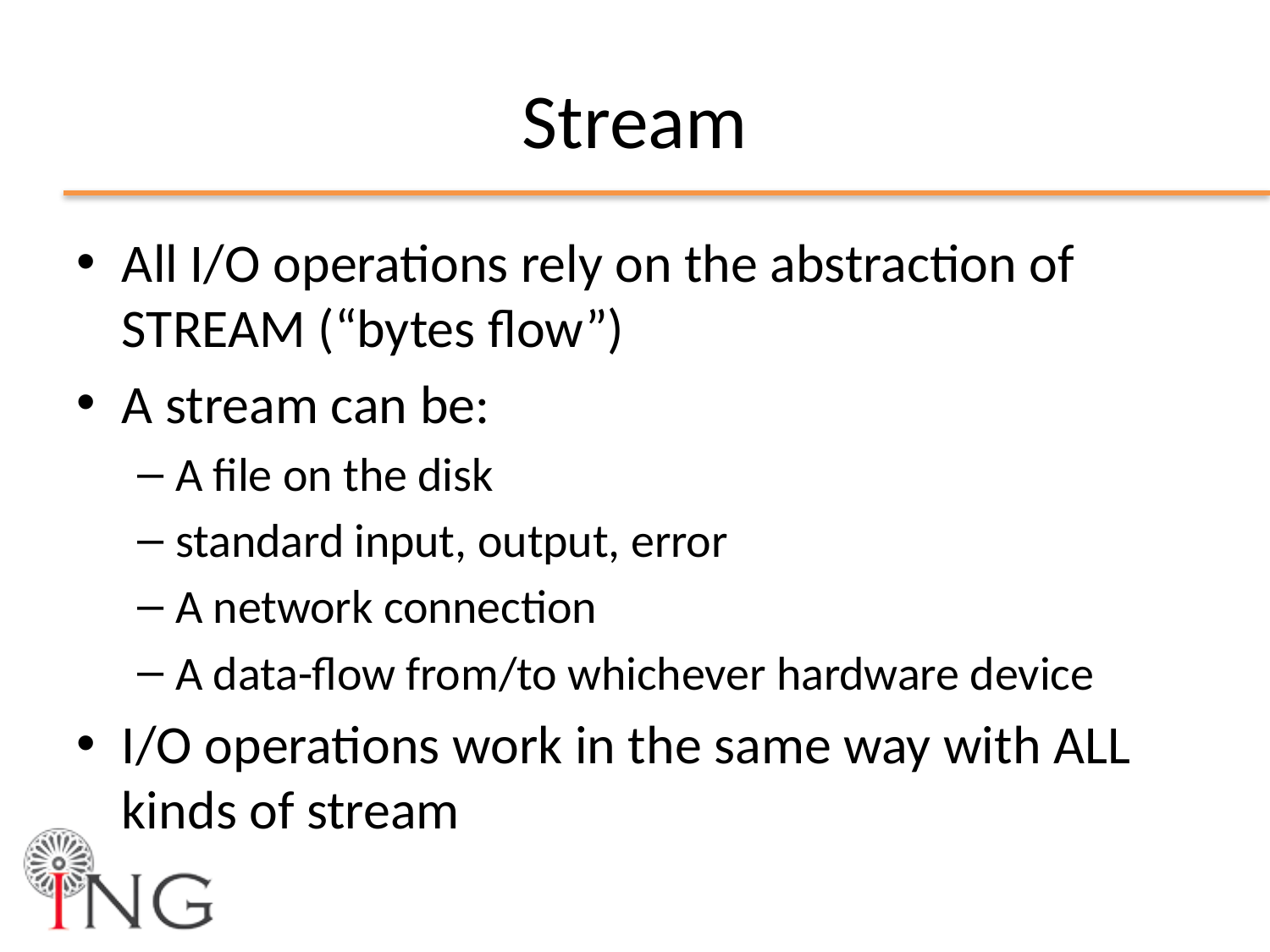

# Stream
All I/O operations rely on the abstraction of STREAM (“bytes flow”)
A stream can be:
A file on the disk
standard input, output, error
A network connection
A data-flow from/to whichever hardware device
I/O operations work in the same way with ALL kinds of stream